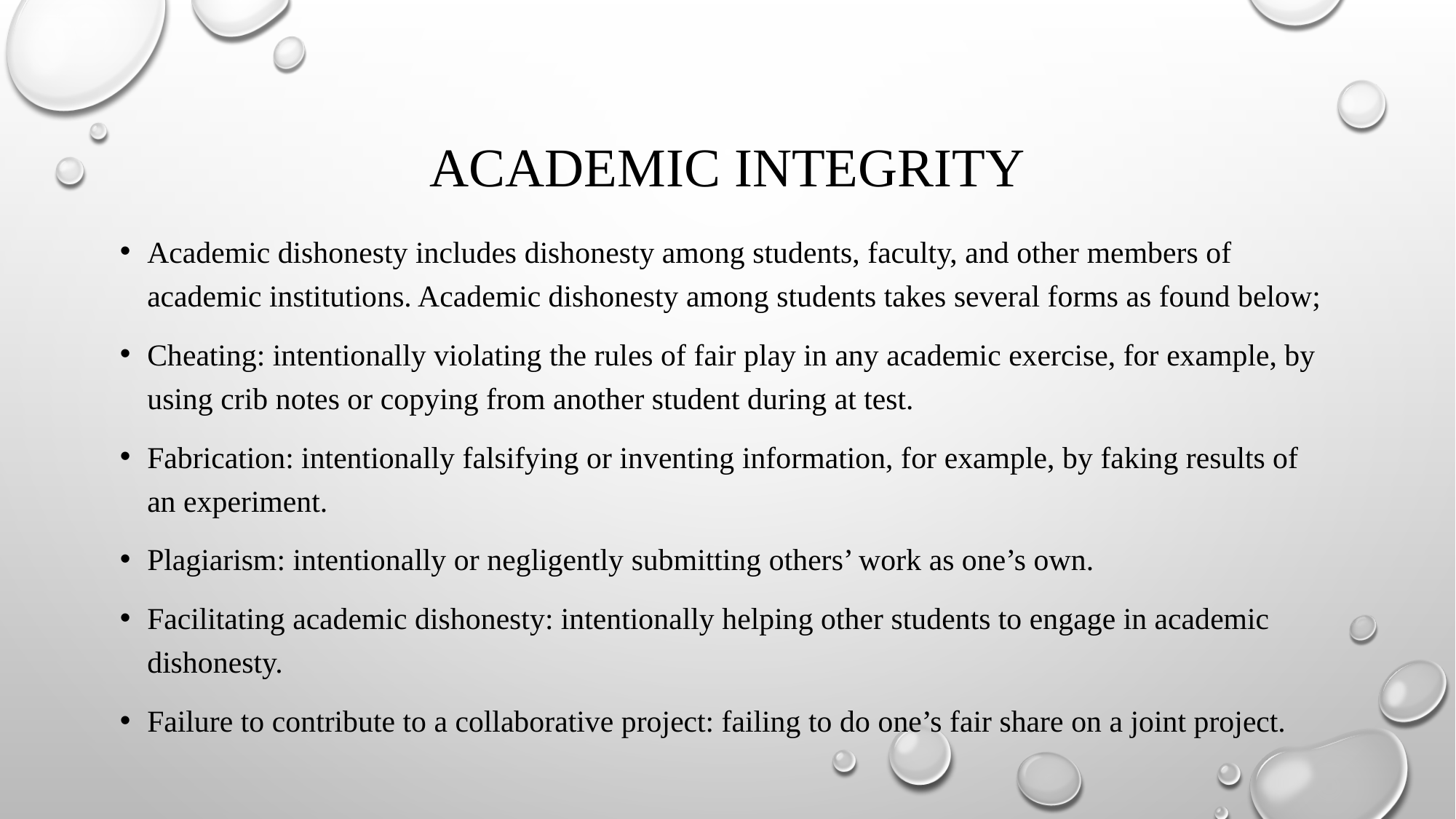

# ACADEMIC INTEGRITY
Academic dishonesty includes dishonesty among students, faculty, and other members of academic institutions. Academic dishonesty among students takes several forms as found below;
Cheating: intentionally violating the rules of fair play in any academic exercise, for example, by using crib notes or copying from another student during at test.
Fabrication: intentionally falsifying or inventing information, for example, by faking results of an experiment.
Plagiarism: intentionally or negligently submitting others’ work as one’s own.
Facilitating academic dishonesty: intentionally helping other students to engage in academic dishonesty.
Failure to contribute to a collaborative project: failing to do one’s fair share on a joint project.